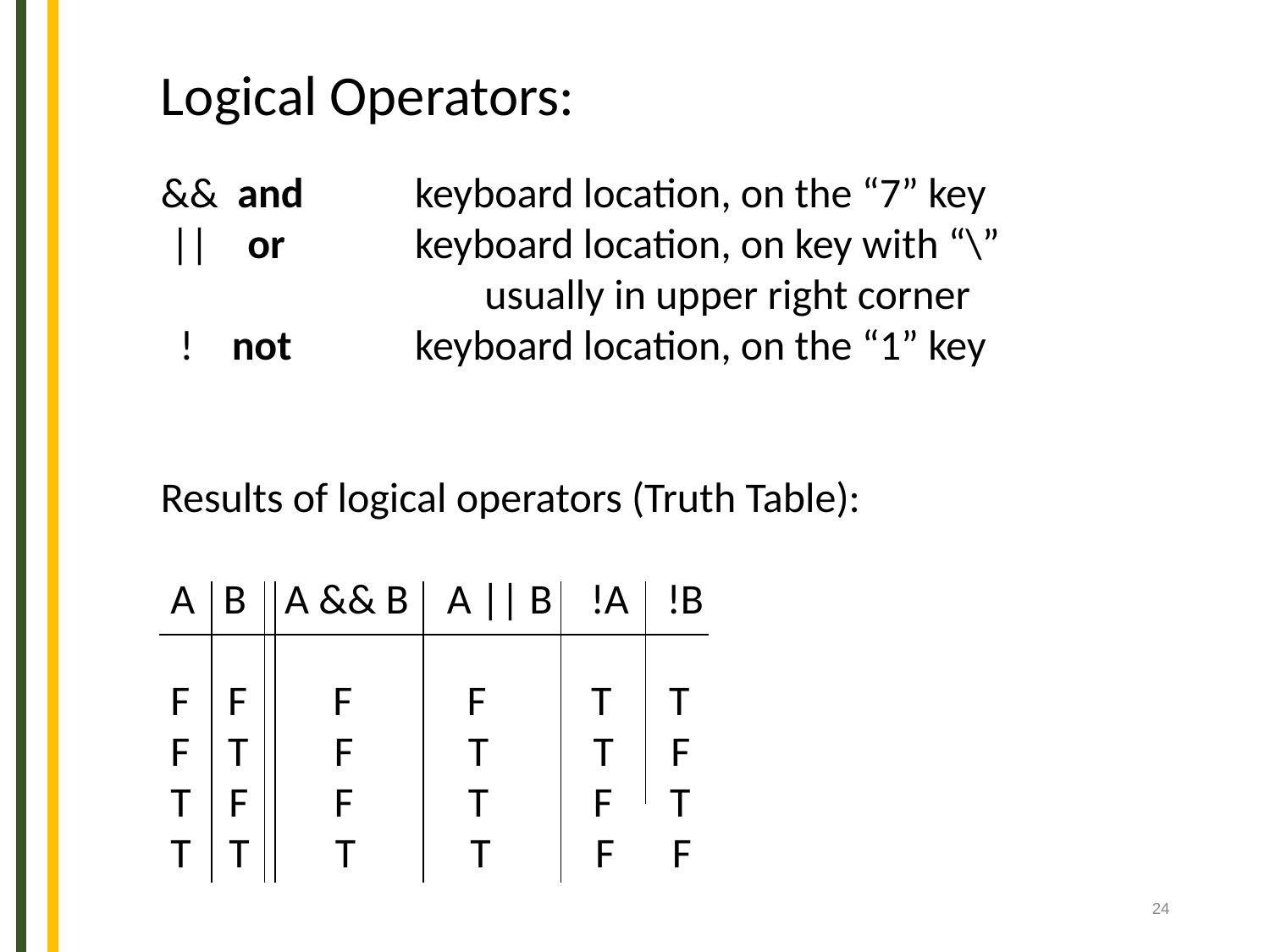

Logical Operators:

&&  and 	keyboard location, on the “7” key
 ||    or		keyboard location, on key with “\”
                                  usually in upper right corner
  !    not	keyboard location, on the “1” key

Results of logical operators (Truth Table):

 A   B    A && B    A || B    !A    !B

 F    F         F            F           T      T
 F    T         F            T           T      F
 T    F         F            T           F      T
 T    T         T            T           F      F

24